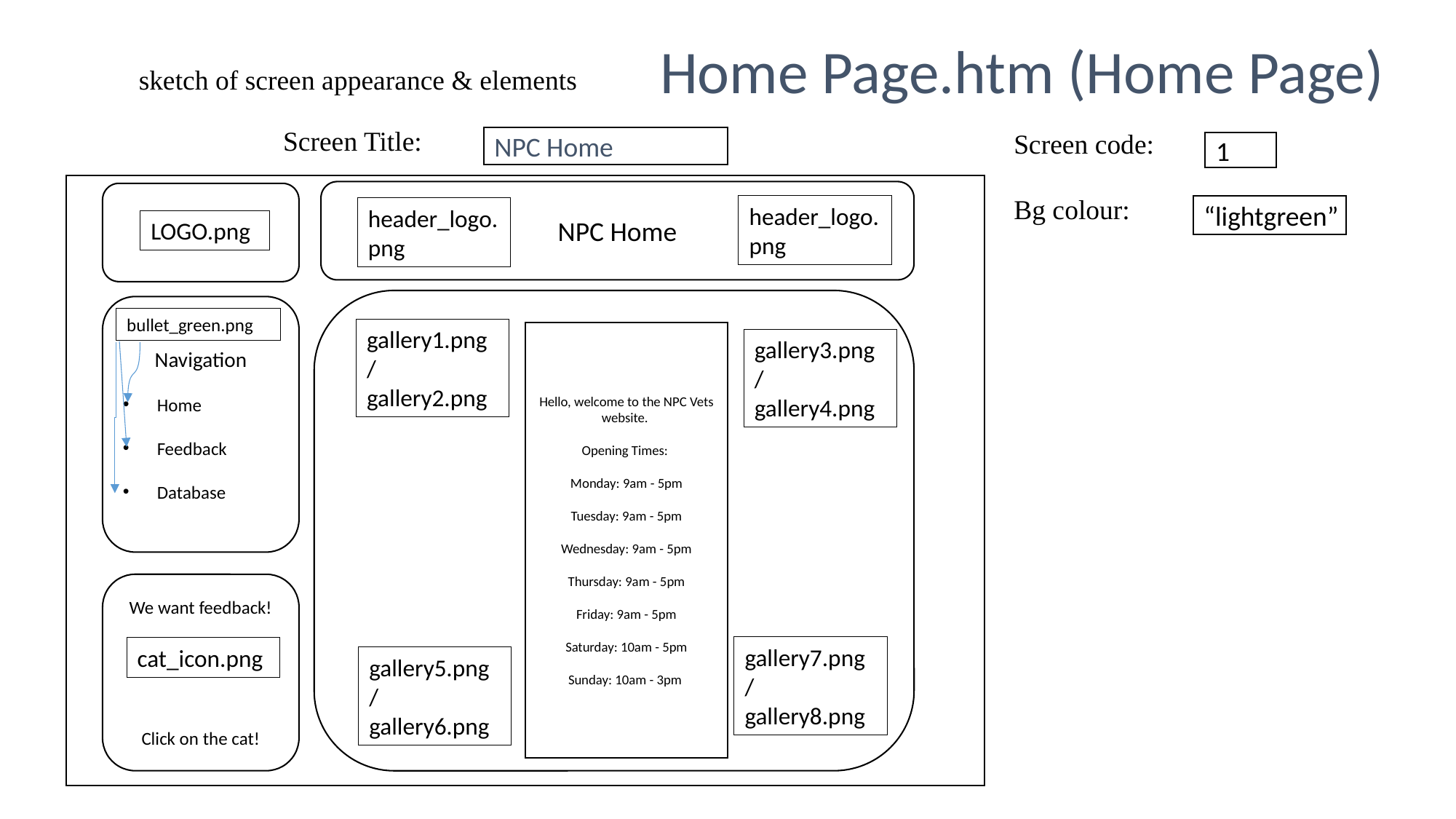

Home Page.htm (Home Page)
sketch of screen appearance & elements
Screen Title:
Screen code:

Bg colour:

1
“lightgreen”
NPC Home

NPC Home

header_logo.png
header_logo.png
LOGO.png

Navigation

Home

Feedback

Database
bullet_green.png
gallery1.png / gallery2.png
Hello, welcome to the NPC Vets website.
Opening Times:
Monday: 9am - 5pm
Tuesday: 9am - 5pm
Wednesday: 9am - 5pm
Thursday: 9am - 5pm
Friday: 9am - 5pm
Saturday: 10am - 5pm
Sunday: 10am - 3pm
gallery3.png / gallery4.png
We want feedback!

Click on the cat!
gallery7.png / gallery8.png
cat_icon.png
gallery5.png / gallery6.png